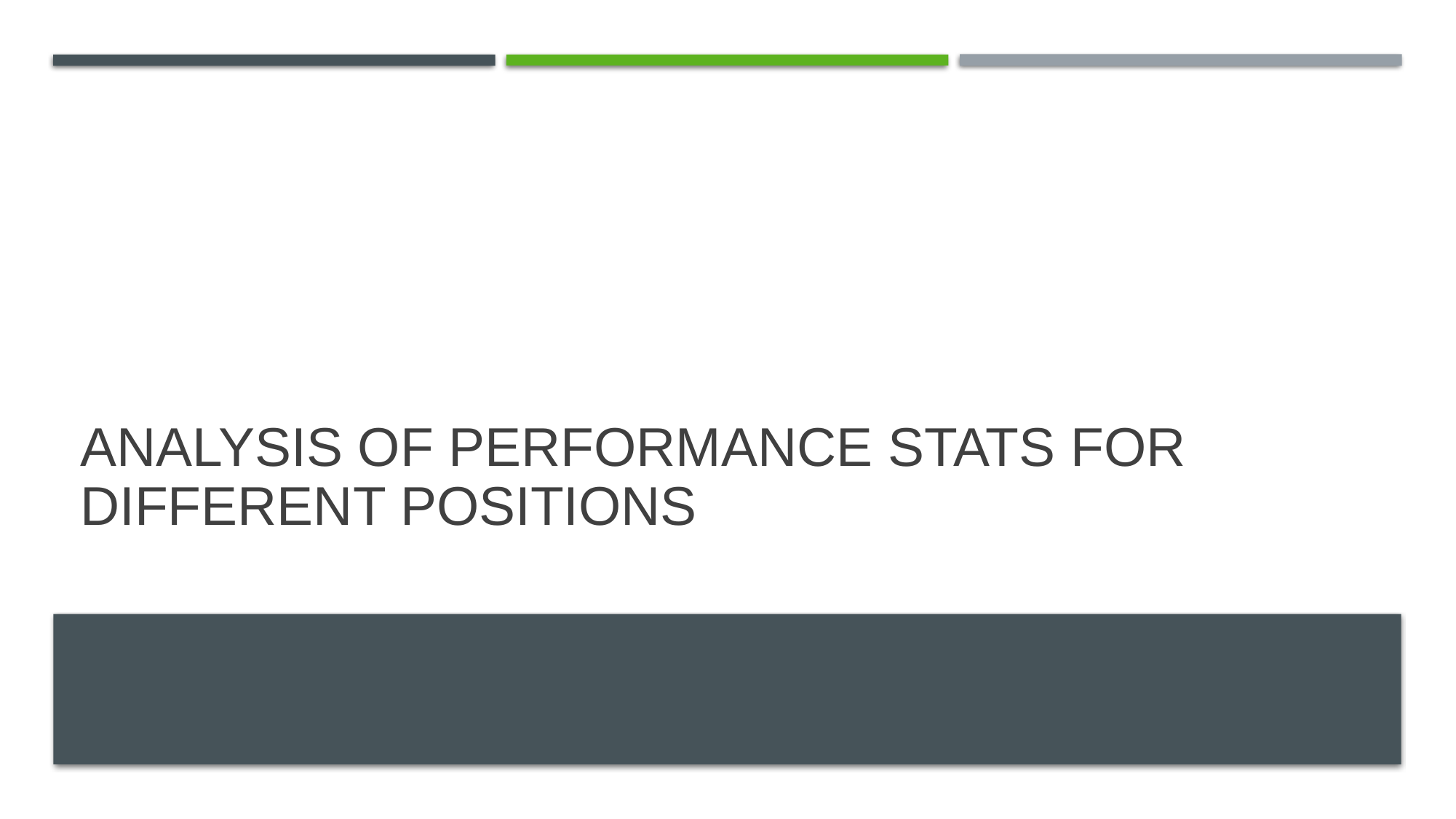

# Analysis of performance stats for different positions